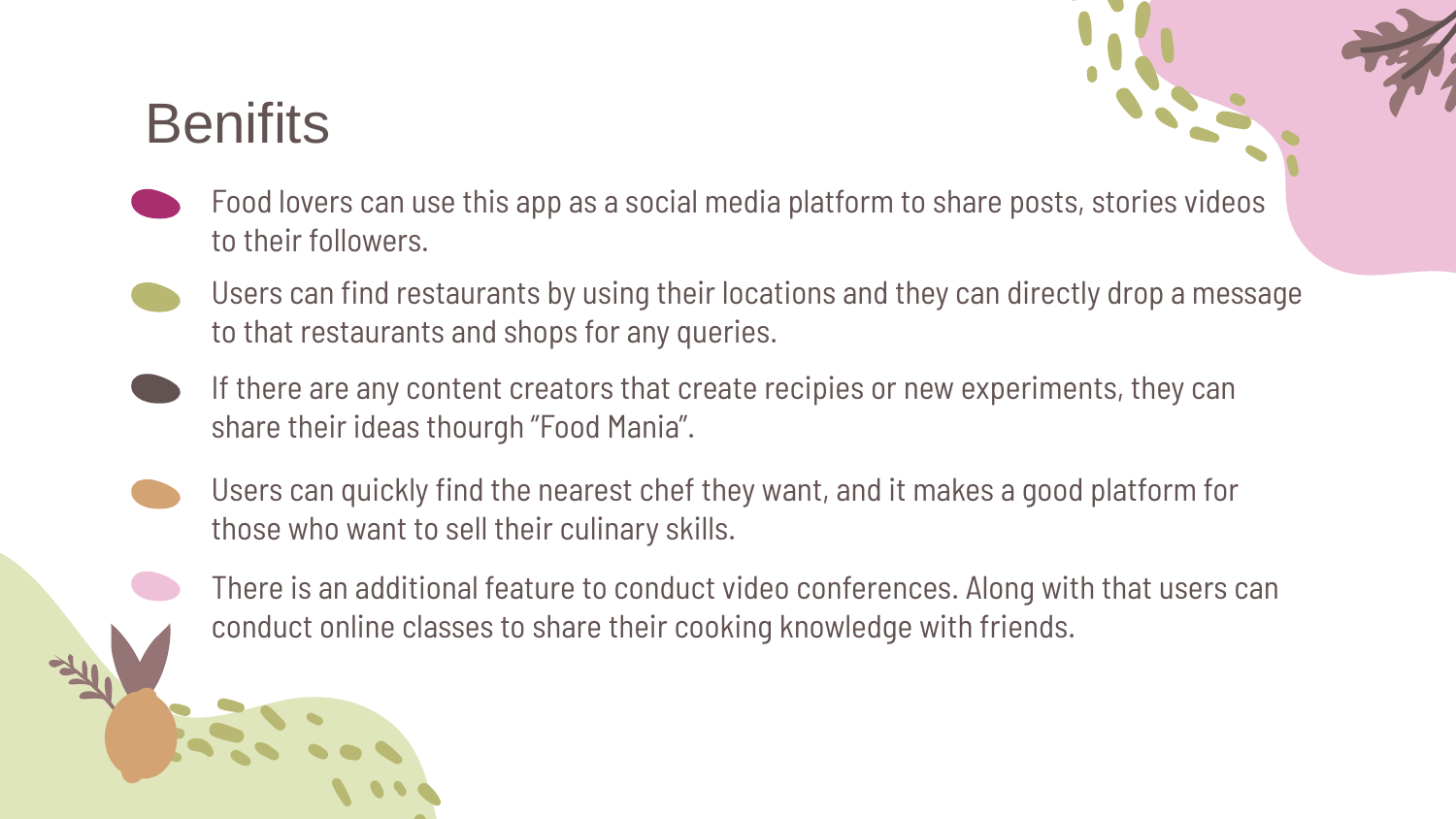

# Benifits
Food lovers can use this app as a social media platform to share posts, stories videos to their followers.

Users can find restaurants by using their locations and they can directly drop a message to that restaurants and shops for any queries.

If there are any content creators that create recipies or new experiments, they can share their ideas thourgh ‘’Food Mania”.

Users can quickly find the nearest chef they want, and it makes a good platform for those who want to sell their culinary skills.

There is an additional feature to conduct video conferences. Along with that users can conduct online classes to share their cooking knowledge with friends.